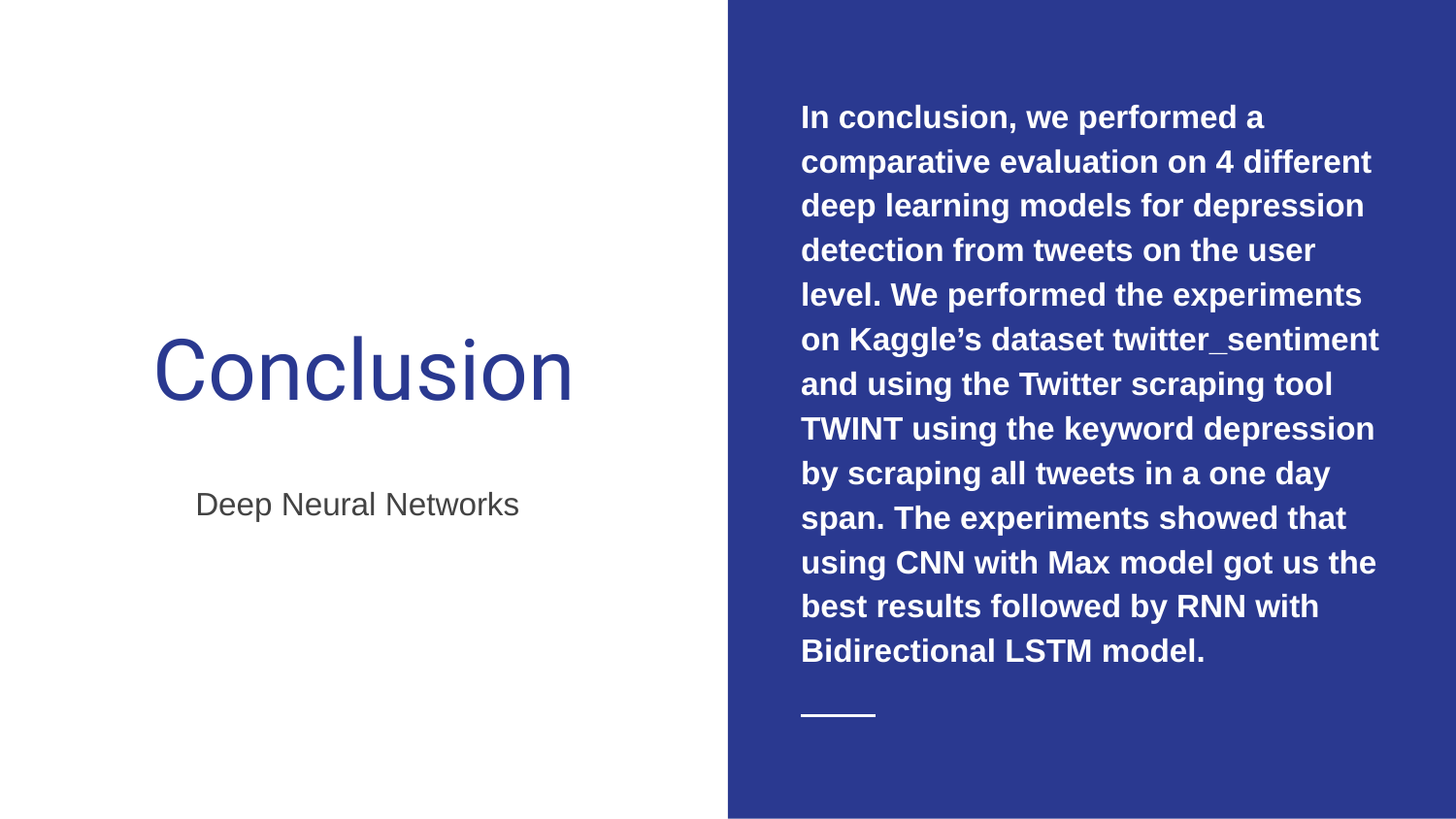

In conclusion, we performed a comparative evaluation on 4 different deep learning models for depression detection from tweets on the user level. We performed the experiments on Kaggle’s dataset twitter_sentiment and using the Twitter scraping tool TWINT using the keyword depression by scraping all tweets in a one day span. The experiments showed that using CNN with Max model got us the best results followed by RNN with Bidirectional LSTM model.

# Conclusion
Deep Neural Networks